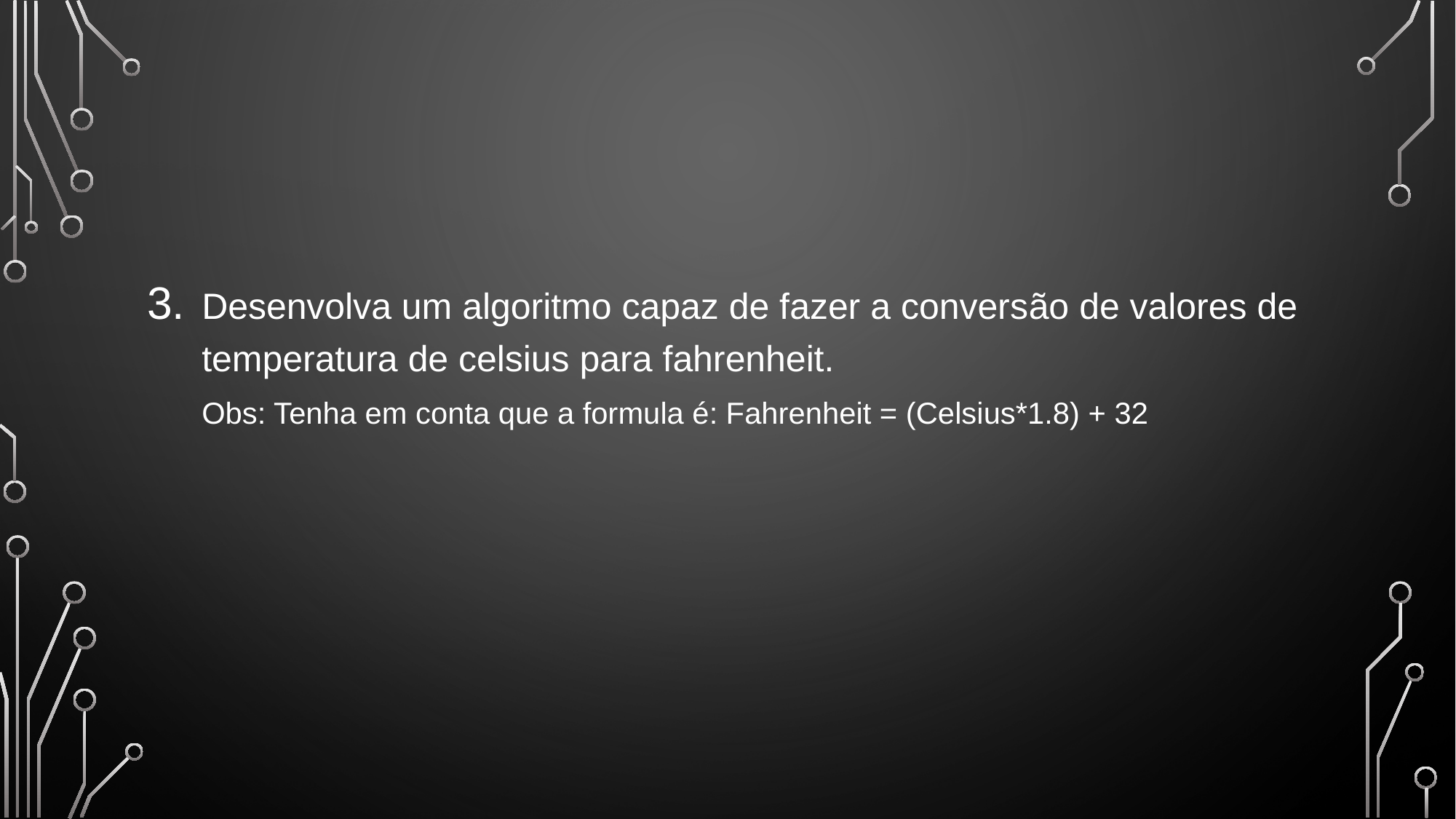

Desenvolva um algoritmo capaz de fazer a conversão de valores de temperatura de celsius para fahrenheit.
Obs: Tenha em conta que a formula é: Fahrenheit = (Celsius*1.8) + 32